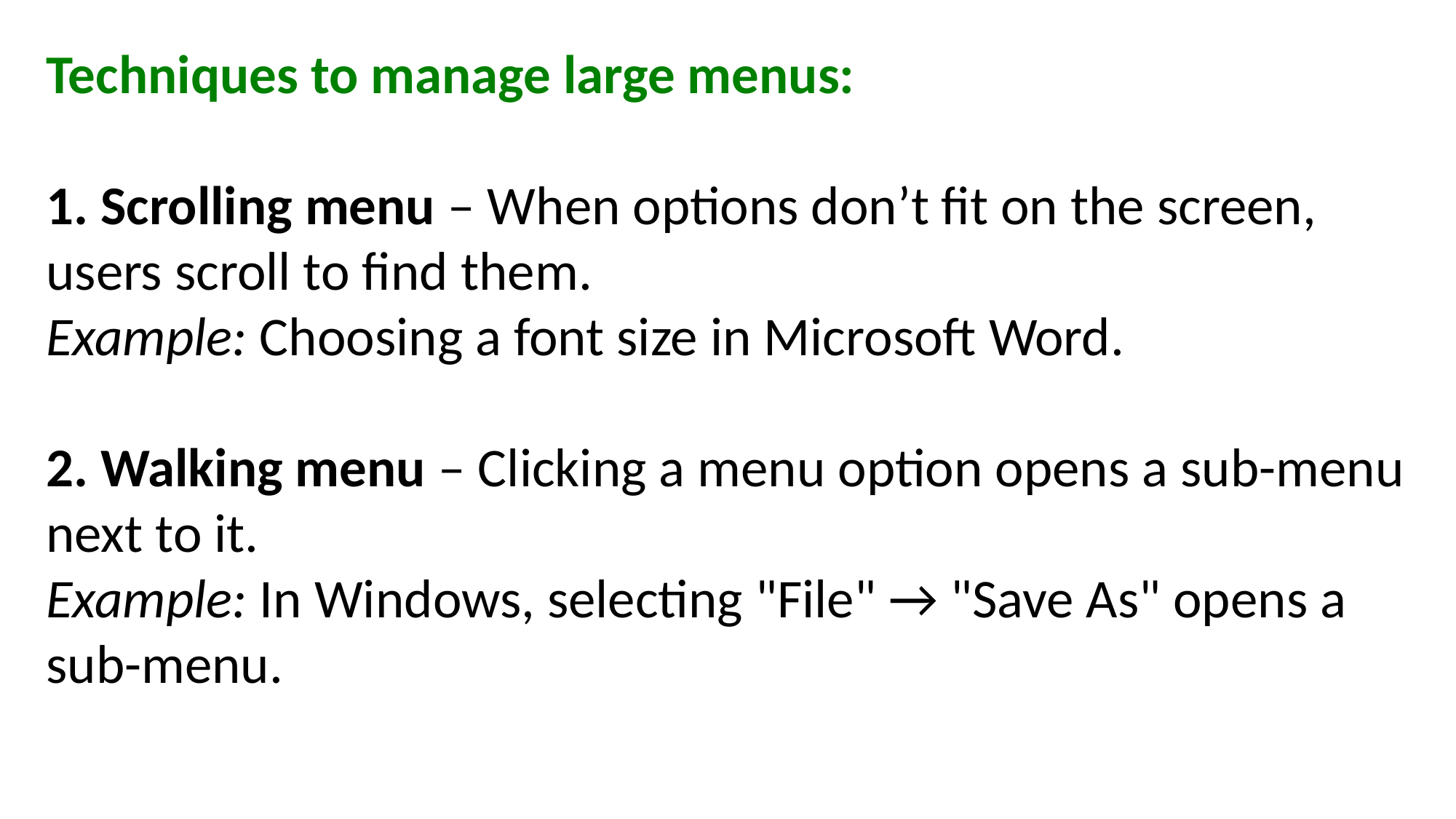

Techniques to manage large menus:

1. Scrolling menu – When options don’t fit on the screen, users scroll to find them.
Example: Choosing a font size in Microsoft Word.

2. Walking menu – Clicking a menu option opens a sub-menu next to it.
Example: In Windows, selecting "File" → "Save As" opens a sub-menu.